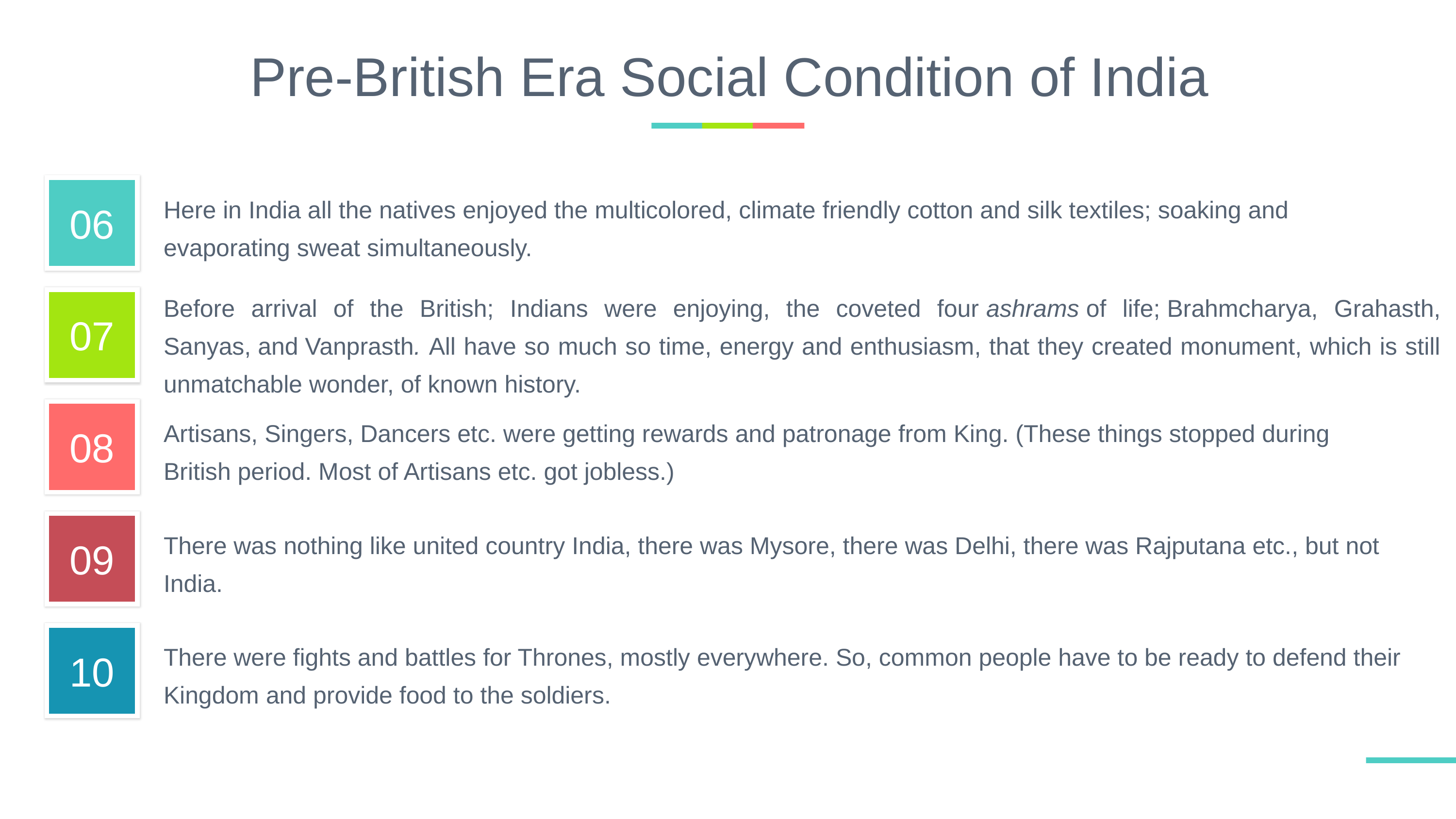

# Pre-British Era Social Condition of India
Here in India all the natives enjoyed the multicolored, climate friendly cotton and silk textiles; soaking and evaporating sweat simultaneously.
Before arrival of the British; Indians were enjoying, the coveted four ashrams of life; Brahmcharya, Grahasth, Sanyas, and Vanprasth. All have so much so time, energy and enthusiasm, that they created monument, which is still unmatchable wonder, of known history.
Artisans, Singers, Dancers etc. were getting rewards and patronage from King. (These things stopped during British period. Most of Artisans etc. got jobless.)
There was nothing like united country India, there was Mysore, there was Delhi, there was Rajputana etc., but not India.
There were fights and battles for Thrones, mostly everywhere. So, common people have to be ready to defend their Kingdom and provide food to the soldiers.